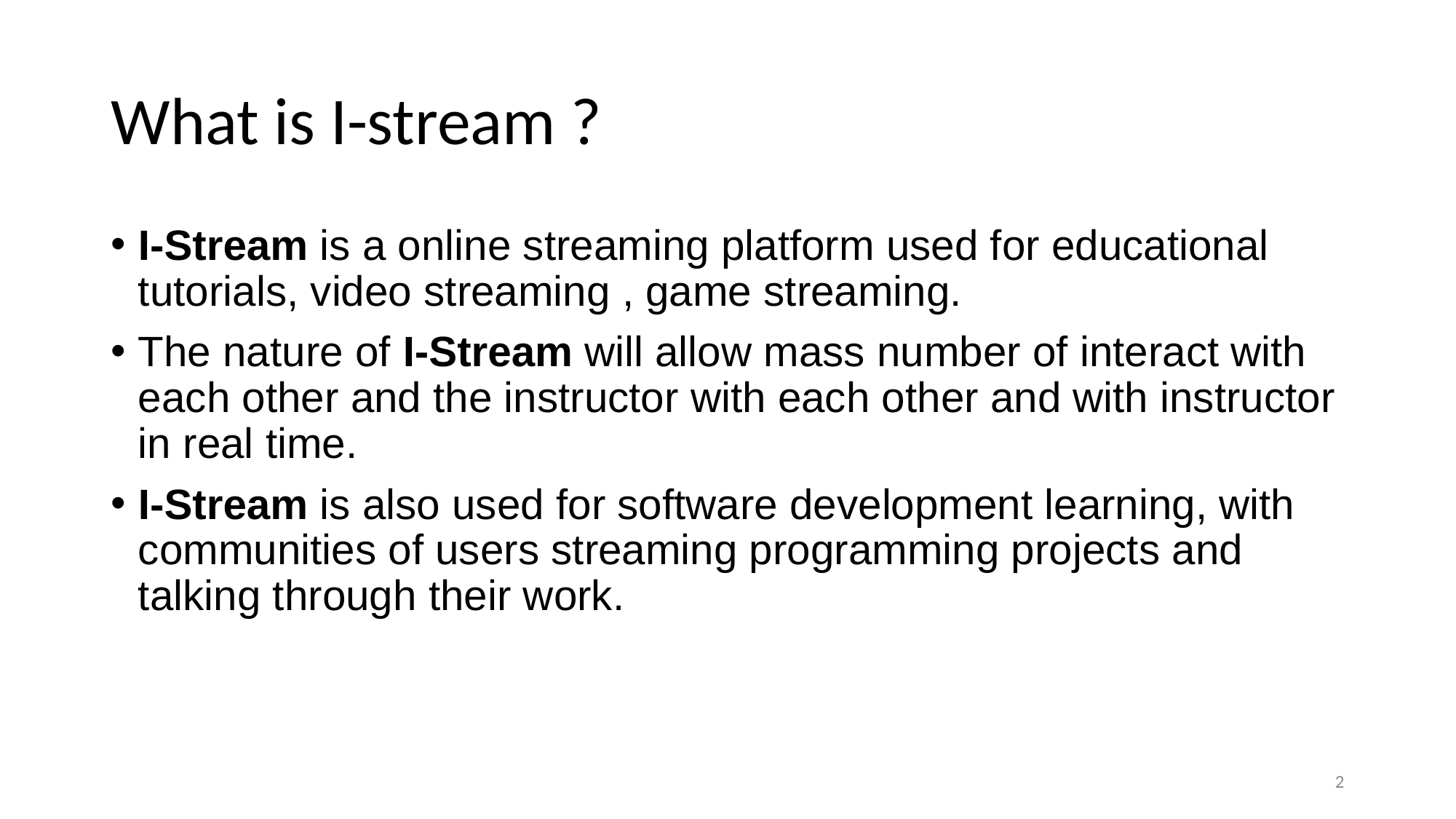

# What is I-stream ?
I-Stream is a online streaming platform used for educational tutorials, video streaming , game streaming.
The nature of I-Stream will allow mass number of interact with each other and the instructor with each other and with instructor in real time.
I-Stream is also used for software development learning, with communities of users streaming programming projects and talking through their work.
2